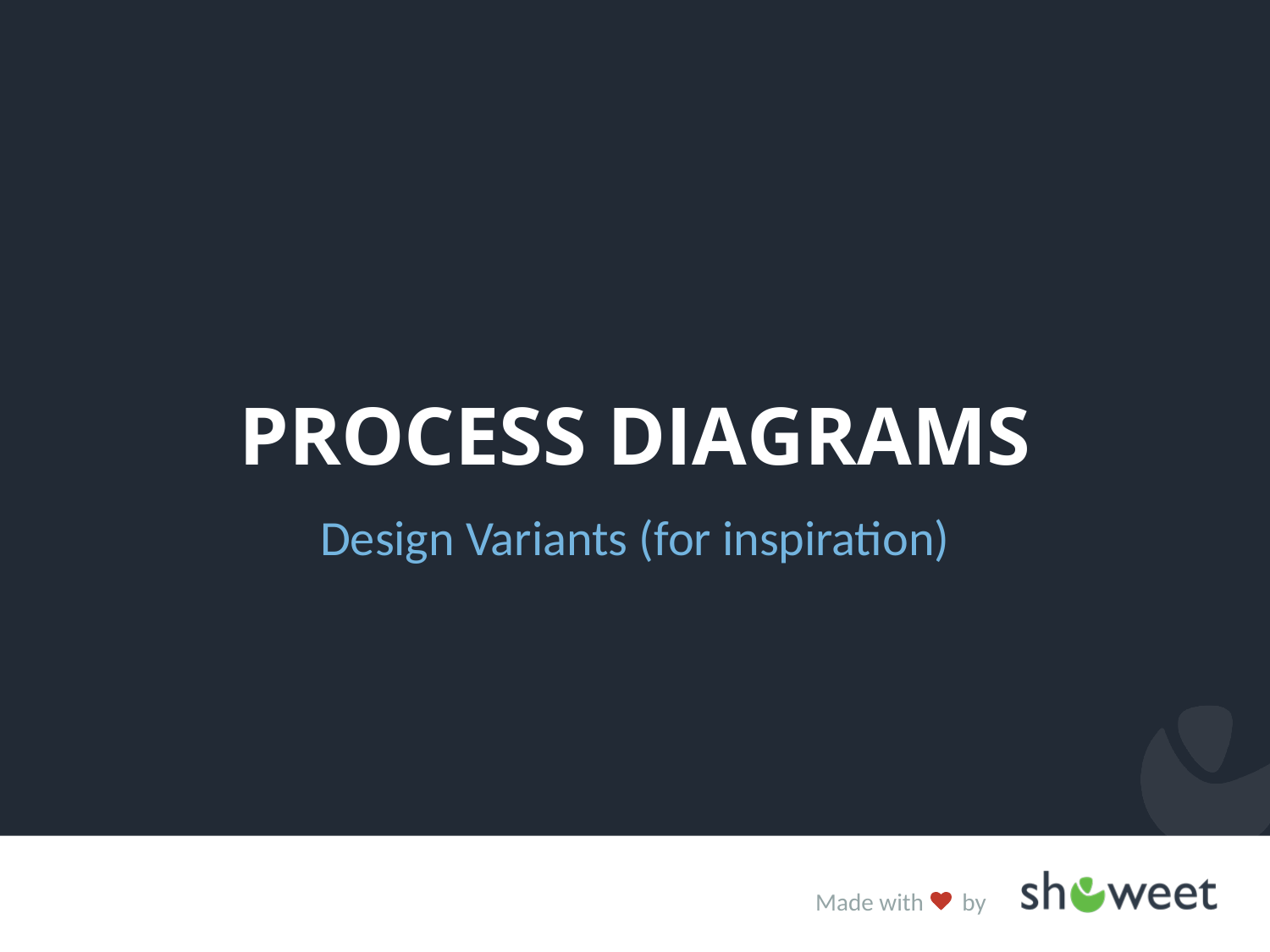

# Process Diagrams
Design Variants (for inspiration)